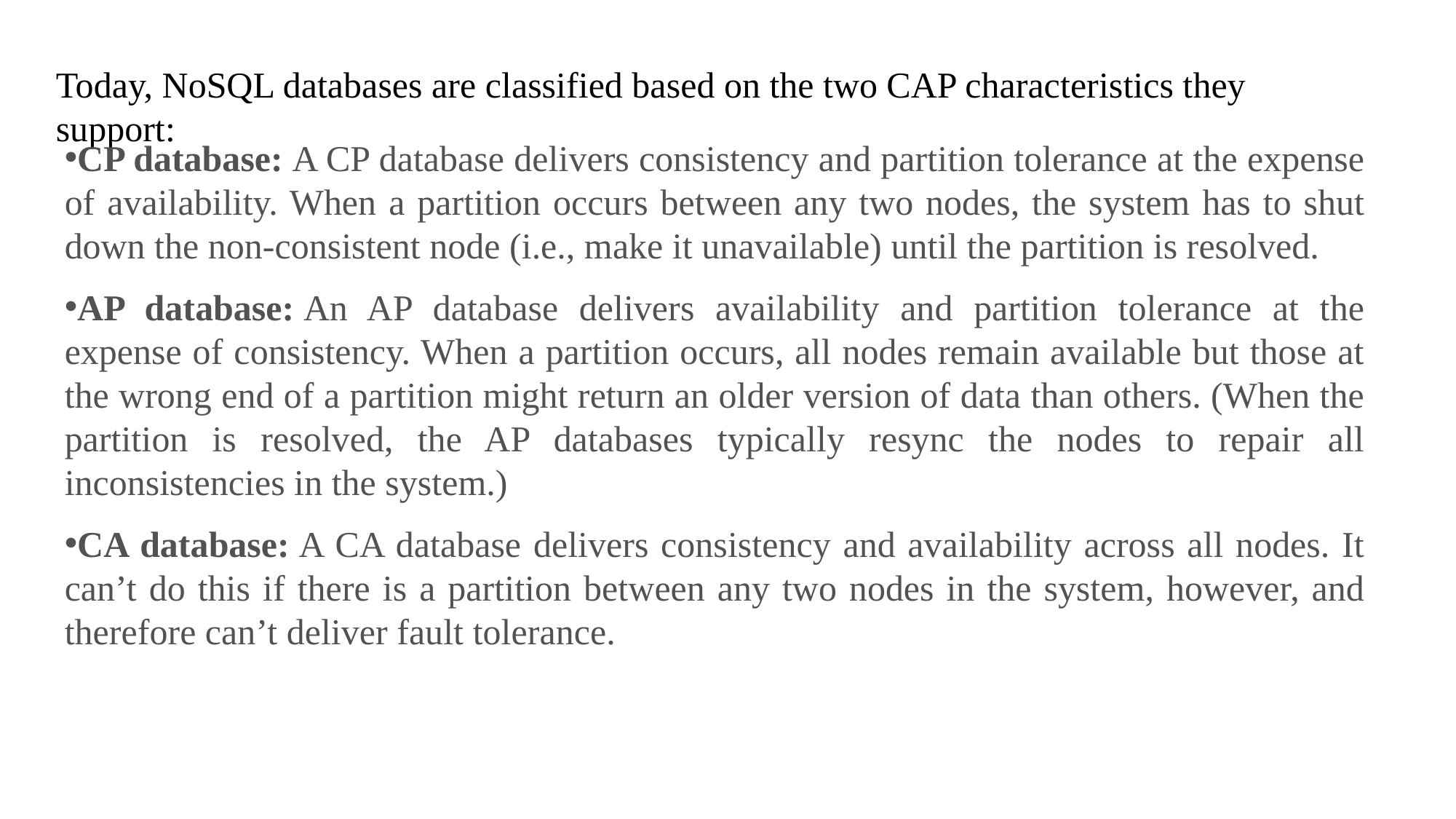

Today, NoSQL databases are classified based on the two CAP characteristics they support:
CP database: A CP database delivers consistency and partition tolerance at the expense of availability. When a partition occurs between any two nodes, the system has to shut down the non-consistent node (i.e., make it unavailable) until the partition is resolved.
AP database: An AP database delivers availability and partition tolerance at the expense of consistency. When a partition occurs, all nodes remain available but those at the wrong end of a partition might return an older version of data than others. (When the partition is resolved, the AP databases typically resync the nodes to repair all inconsistencies in the system.)
CA database: A CA database delivers consistency and availability across all nodes. It can’t do this if there is a partition between any two nodes in the system, however, and therefore can’t deliver fault tolerance.